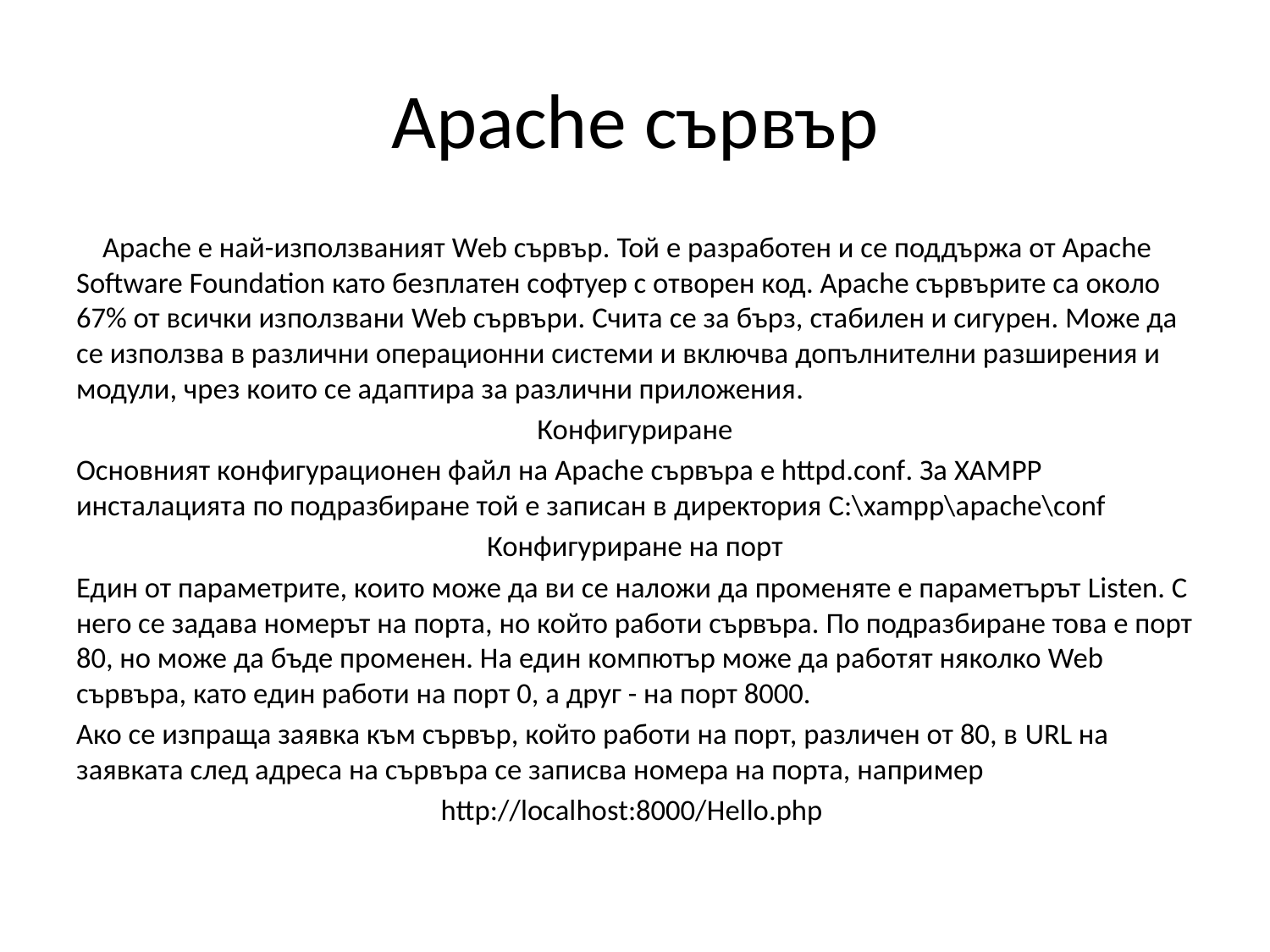

# Apache сървър
    Apache е най-използваният Web сървър. Той е разработен и се поддържа от Apache Software Foundation като безплатен софтуер с отворен код. Apache сървърите са около 67% от всички използвани Web сървъри. Счита се за бърз, стабилен и сигурен. Може да се използва в различни операционни системи и включва допълнителни разширения и модули, чрез които се адаптира за различни приложения.
Конфигуриране
Основният конфигурационен файл на Apache сървъра е httpd.conf. За XAMPP инсталацията по подразбиране той е записан в директория C:\xampp\apache\conf
Конфигуриране на порт
Един от параметрите, които може да ви се наложи да променяте е параметърът Listen. С него се задава номерът на порта, но който работи сървъра. По подразбиране това е порт 80, но може да бъде променен. На един компютър може да работят няколко Web сървъра, като един работи на порт 0, а друг - на порт 8000.
Ако се изпраща заявка към сървър, който работи на порт, различен от 80, в URL на заявката след адреса на сървъра се записва номера на порта, например
http://localhost:8000/Hello.php